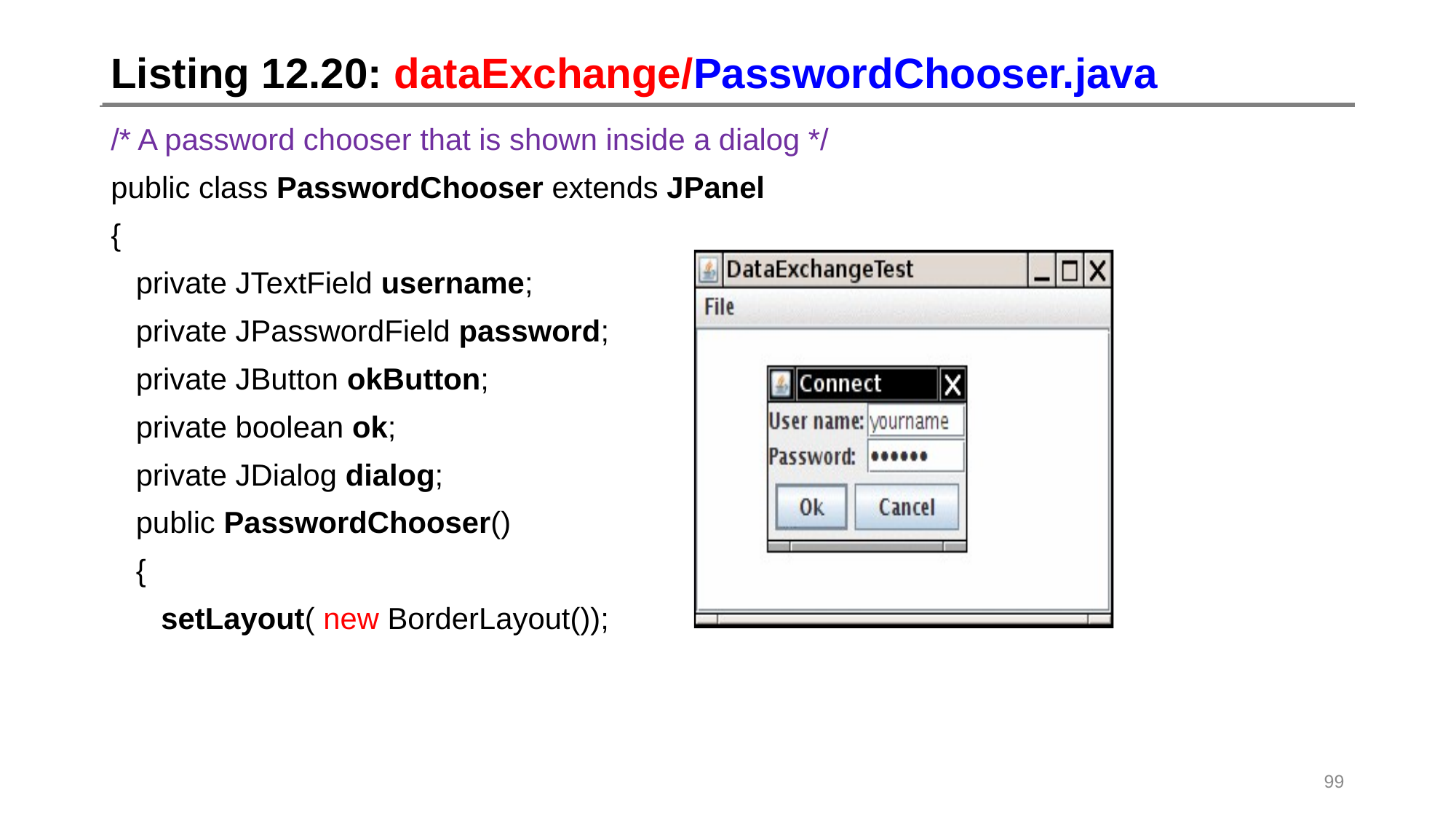

# Listing 12.20: dataExchange/PasswordChooser.java
/* A password chooser that is shown inside a dialog */
public class PasswordChooser extends JPanel
{
   private JTextField username;
   private JPasswordField password;
   private JButton okButton;
   private boolean ok;
   private JDialog dialog;
   public PasswordChooser()
   {
      setLayout( new BorderLayout());

99